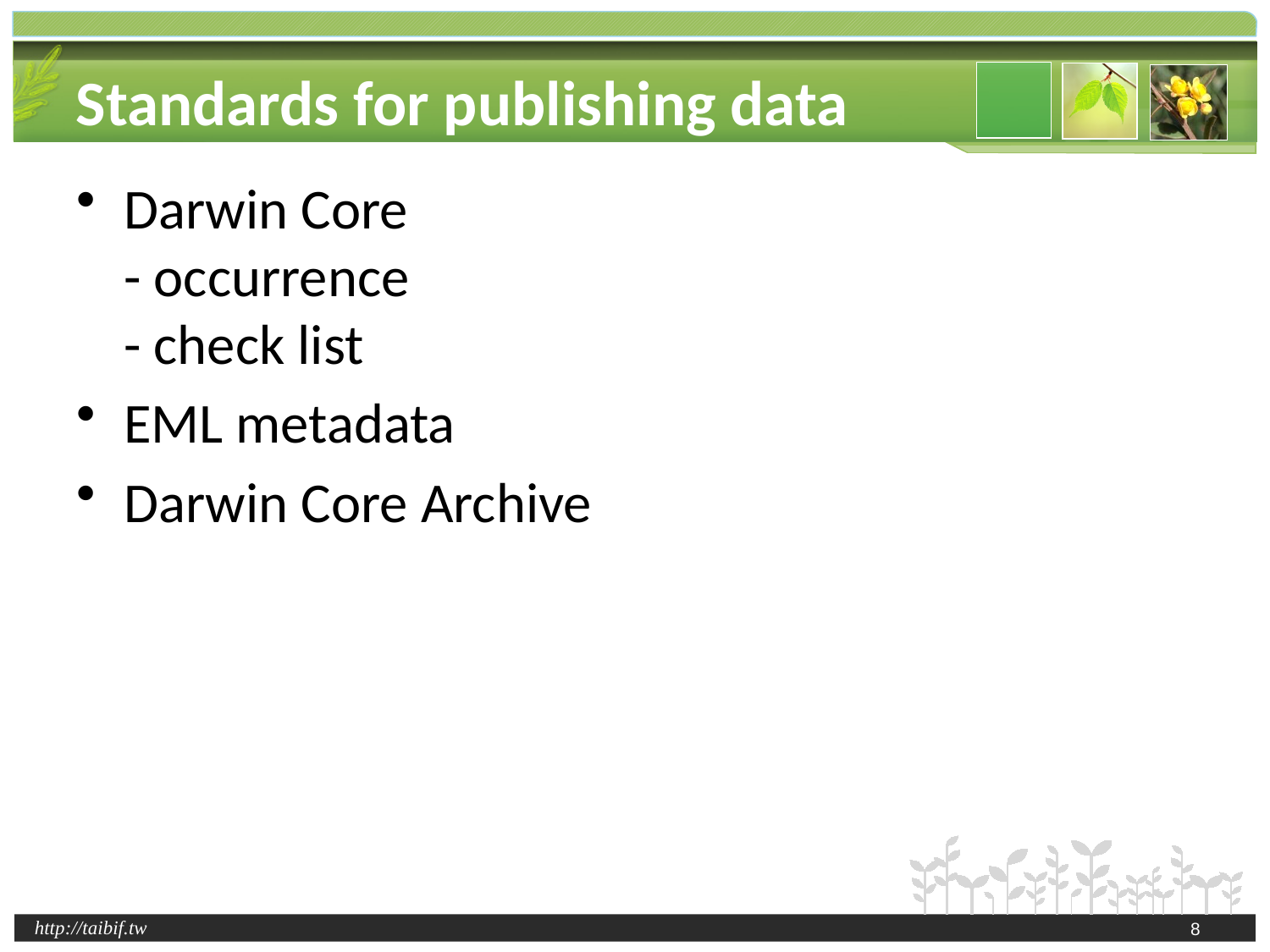

# Standards for publishing data
Darwin Core
- occurrence
- check list
EML metadata
Darwin Core Archive

8